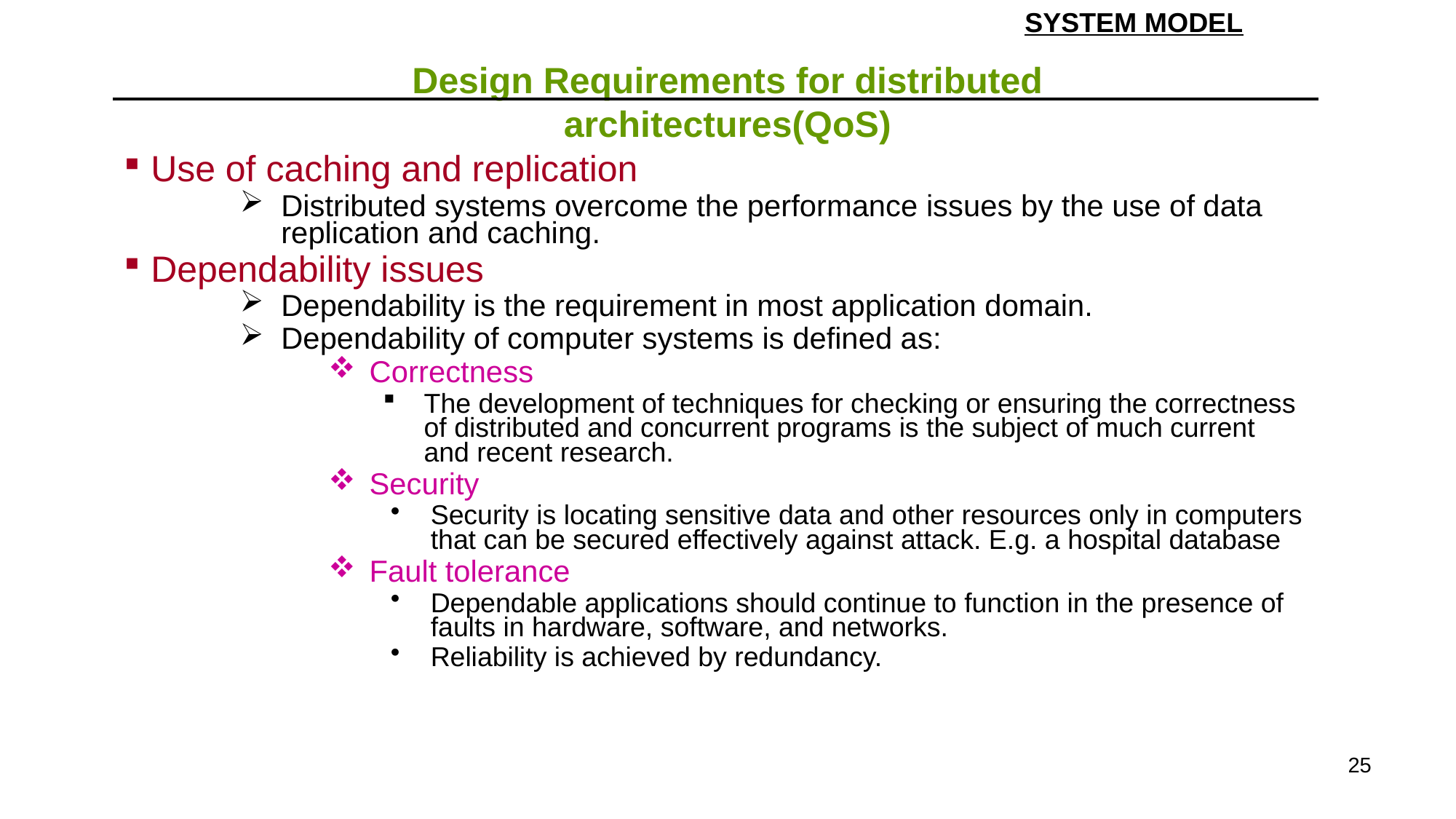

SYSTEM MODEL
# Design Requirements for distributed architectures(QoS)
| Use of caching and replication Distributed systems overcome the performance issues by the use of data replication and caching. Dependability issues Dependability is the requirement in most application domain. Dependability of computer systems is defined as: Correctness The development of techniques for checking or ensuring the correctness of distributed and concurrent programs is the subject of much current and recent research. Security Security is locating sensitive data and other resources only in computers that can be secured effectively against attack. E.g. a hospital database Fault tolerance Dependable applications should continue to function in the presence of faults in hardware, software, and networks. Reliability is achieved by redundancy. |
| --- |
25